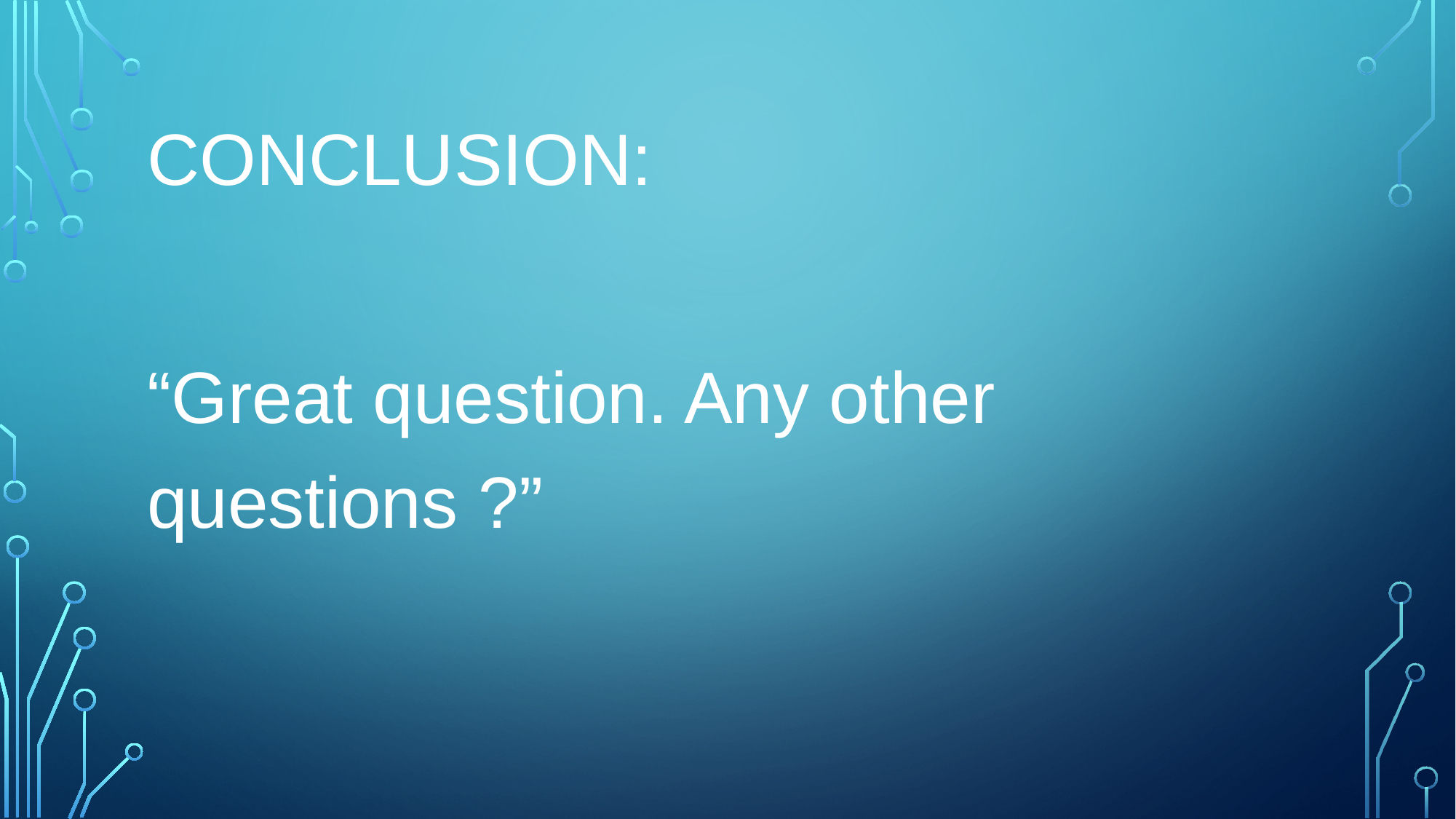

# Conclusion:

“Great question. Any other questions ?”